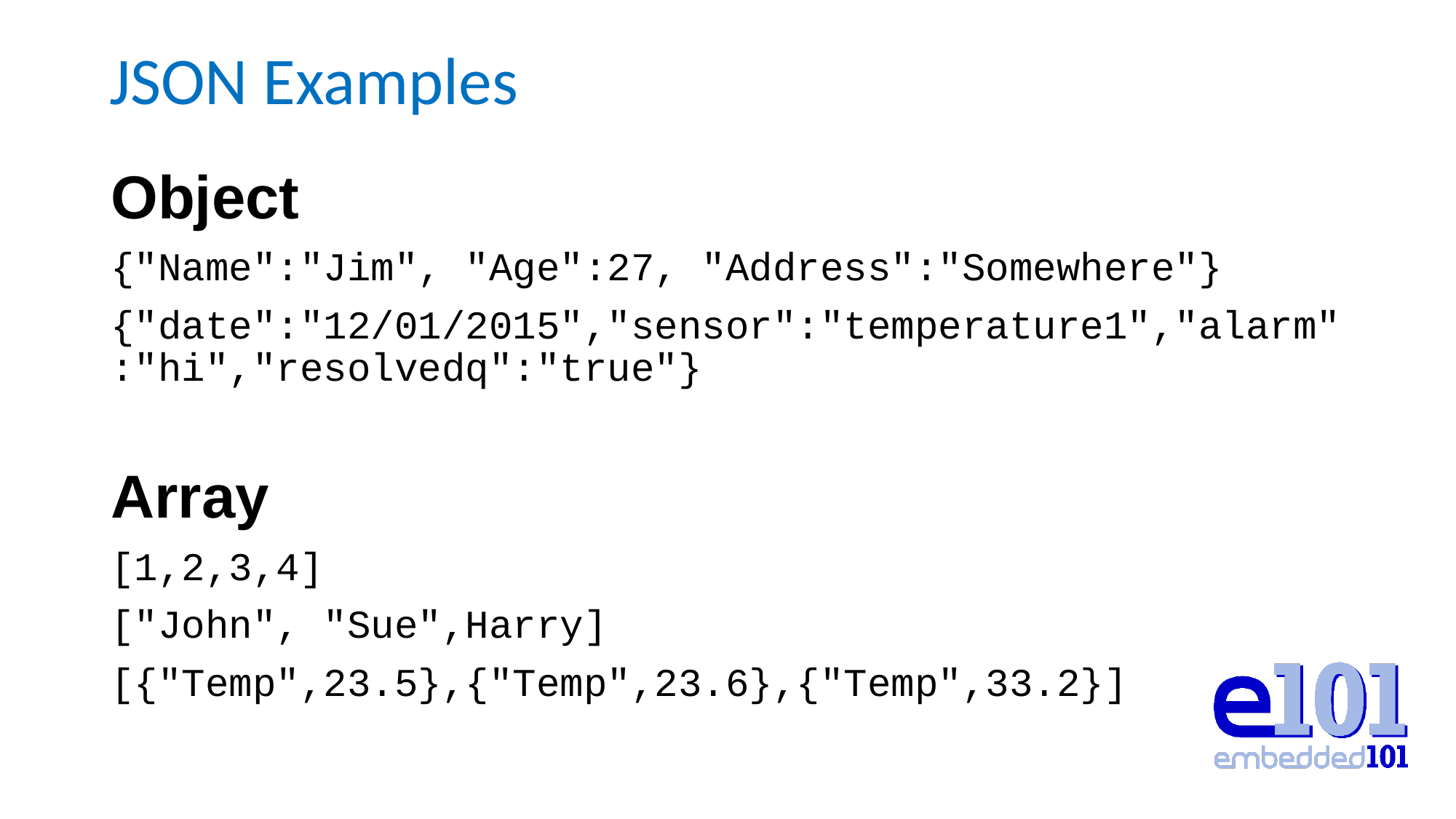

# JSON Examples
Object
{"Name":"Jim", "Age":27, "Address":"Somewhere"}
{"date":"12/01/2015","sensor":"temperature1","alarm":"hi","resolvedq":"true"}

Array
[1,2,3,4]
["John", "Sue",Harry]
[{"Temp",23.5},{"Temp",23.6},{"Temp",33.2}]